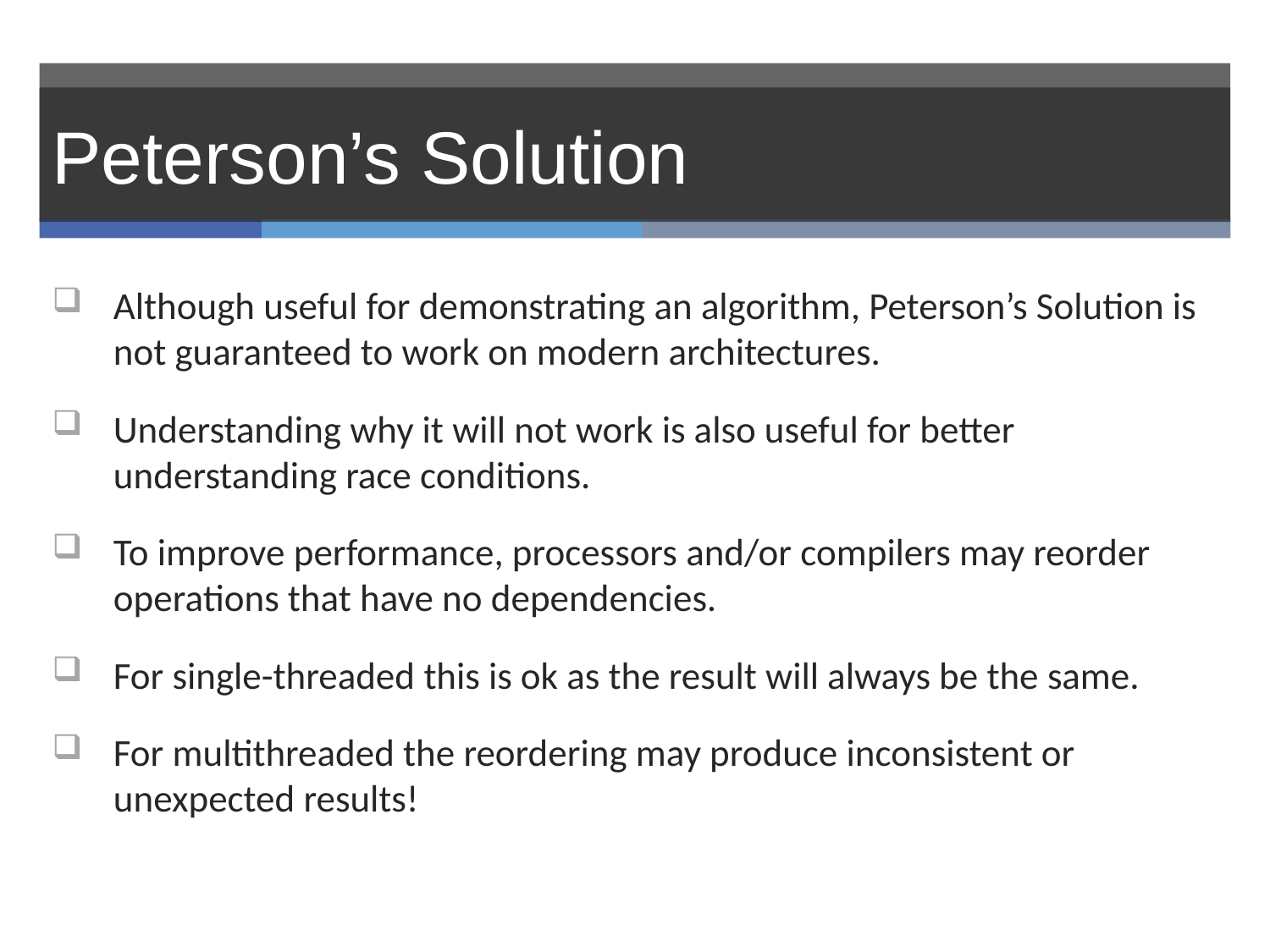

# Peterson’s Solution
Although useful for demonstrating an algorithm, Peterson’s Solution is not guaranteed to work on modern architectures.
Understanding why it will not work is also useful for better understanding race conditions.
To improve performance, processors and/or compilers may reorder operations that have no dependencies.
For single-threaded this is ok as the result will always be the same.
For multithreaded the reordering may produce inconsistent or unexpected results!